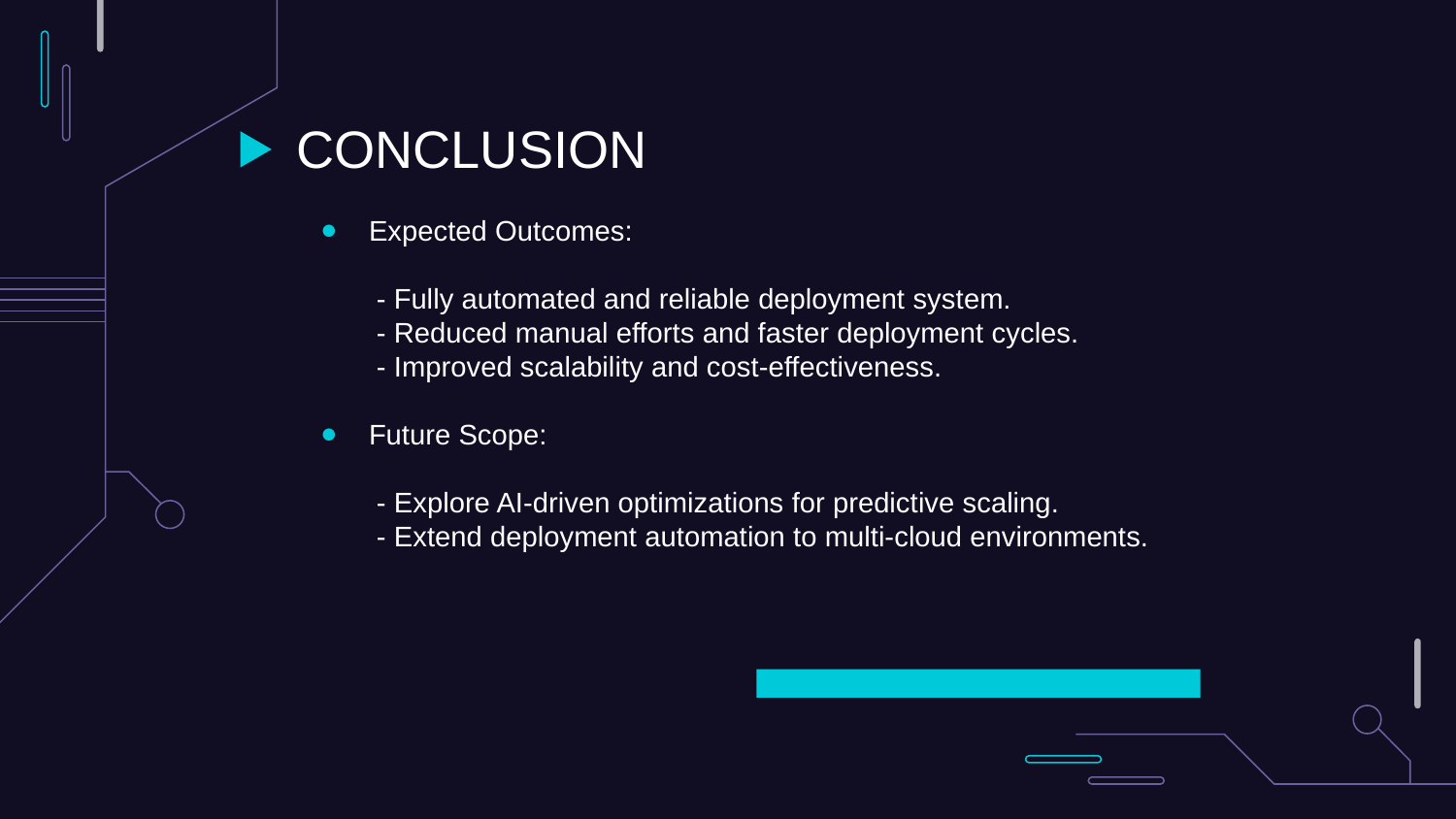

# CONCLUSION

Expected Outcomes:

       - Fully automated and reliable deployment system.
       - Reduced manual efforts and faster deployment cycles.
       - Improved scalability and cost-effectiveness.

Future Scope:

       - Explore AI-driven optimizations for predictive scaling.
       - Extend deployment automation to multi-cloud environments.